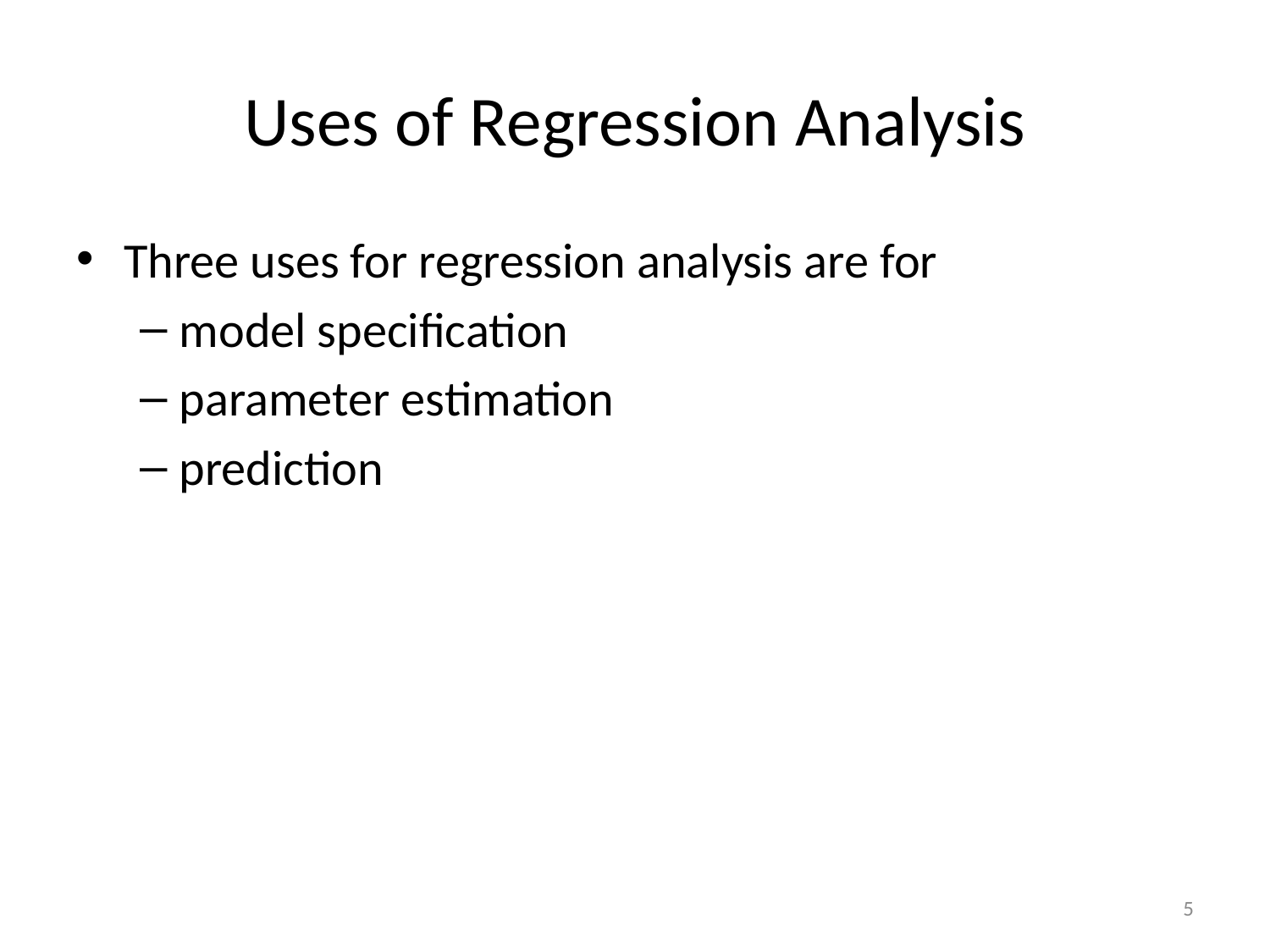

# Uses of Regression Analysis
Three uses for regression analysis are for
model specification
parameter estimation
prediction

5